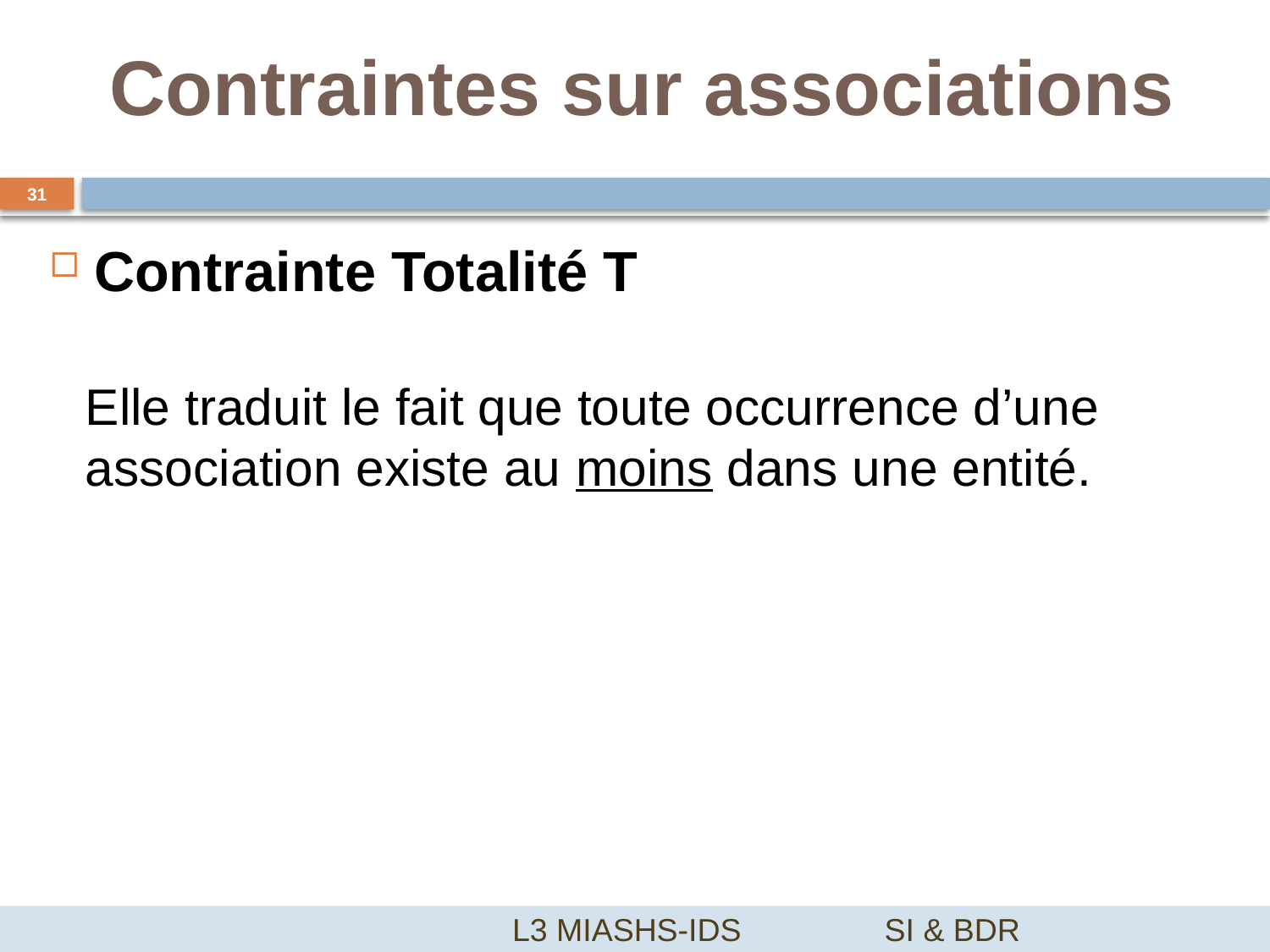

Contraintes sur associations
31
Contrainte Totalité T

Elle traduit le fait que toute occurrence d’une association existe au moins dans une entité.

		 L3 MIASHS-IDS		SI & BDR